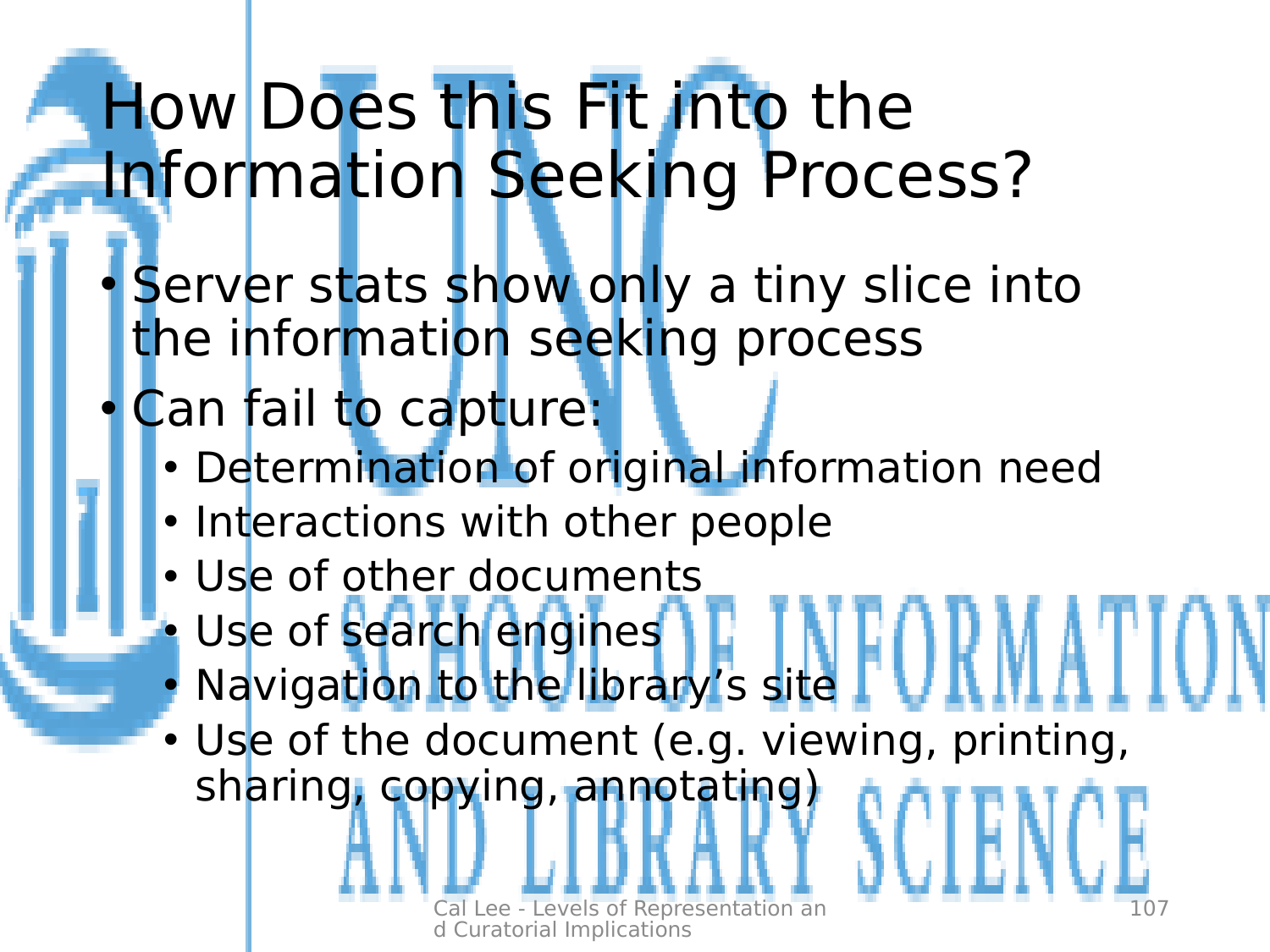

# How Does this Fit into the Information Seeking Process?
Server stats show only a tiny slice into the information seeking process
Can fail to capture:
Determination of original information need
Interactions with other people
Use of other documents
Use of search engines
Navigation to the library’s site
Use of the document (e.g. viewing, printing, sharing, copying, annotating)
Cal Lee - Levels of Representation and Curatorial Implications
107